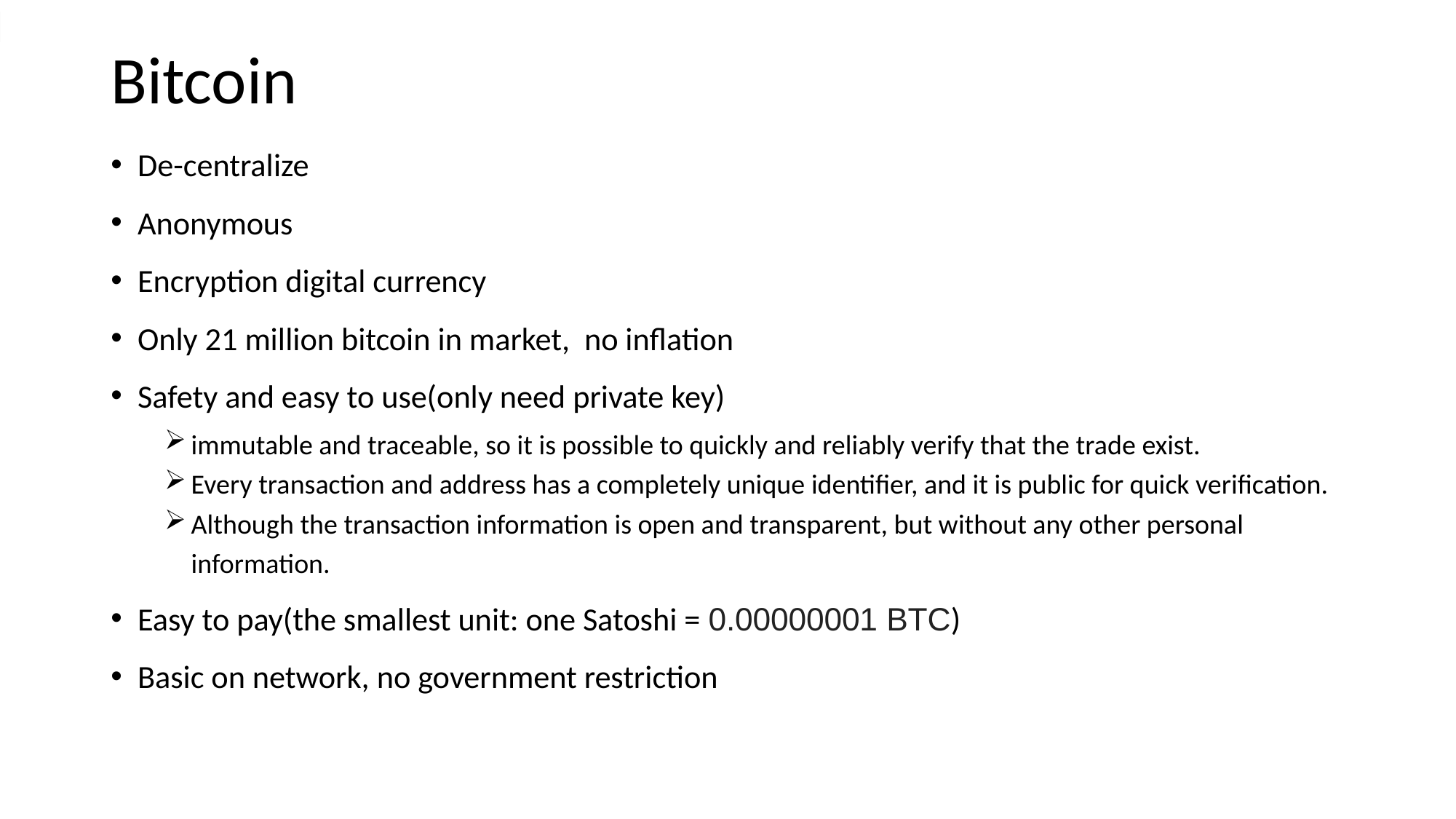

# Bitcoin
De-centralize
Anonymous
Encryption digital currency
Only 21 million bitcoin in market,  no inflation
Safety and easy to use(only need private key)
immutable and traceable, so it is possible to quickly and reliably verify that the trade exist.
Every transaction and address has a completely unique identifier, and it is public for quick verification.
Although the transaction information is open and transparent, but without any other personal information.
Easy to pay(the smallest unit: one Satoshi = 0.00000001 BTC)
Basic on network, no government restriction